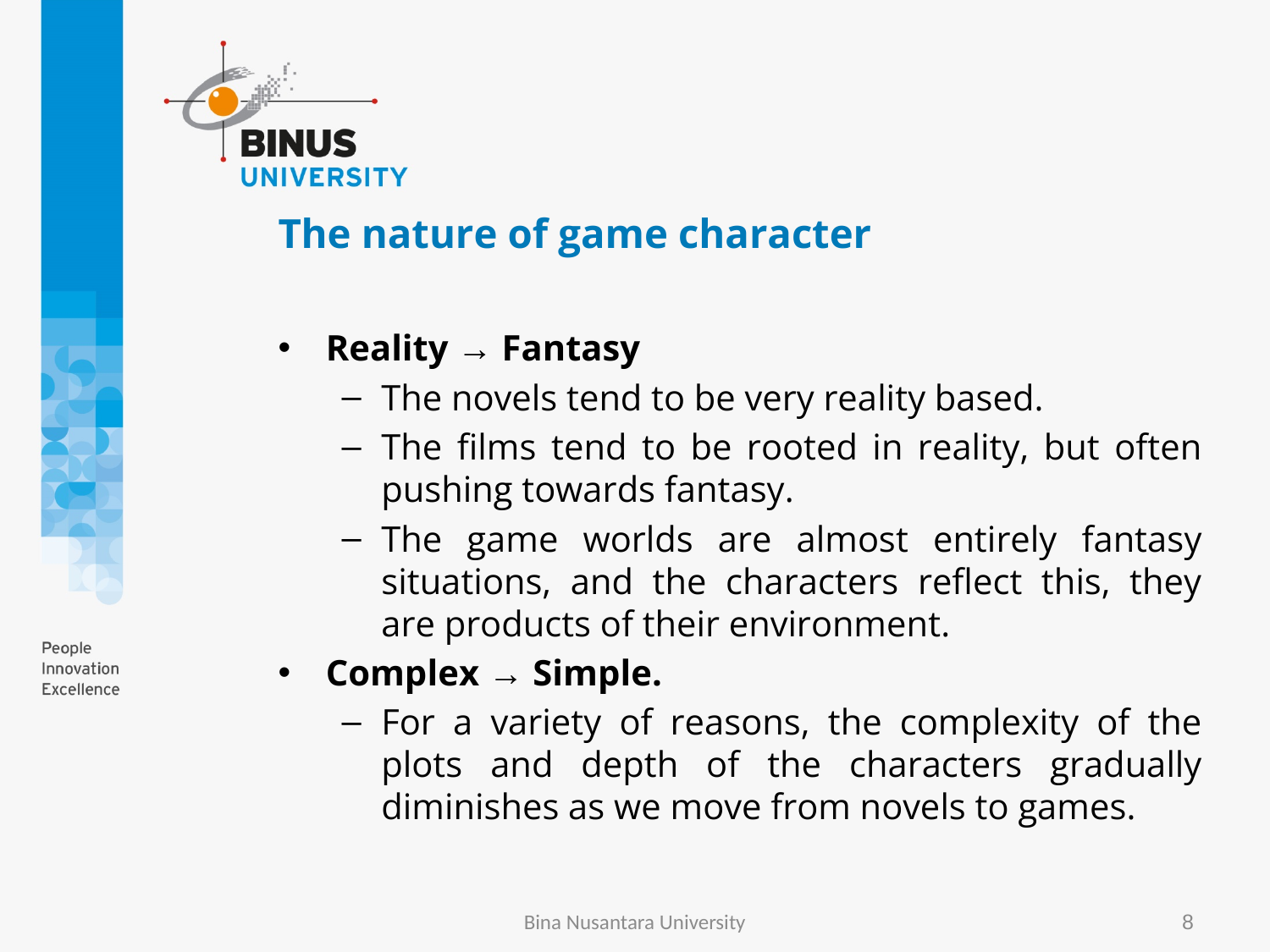

# The nature of game character
Reality → Fantasy
The novels tend to be very reality based.
The films tend to be rooted in reality, but often pushing towards fantasy.
The game worlds are almost entirely fantasy situations, and the characters reflect this, they are products of their environment.
Complex → Simple.
For a variety of reasons, the complexity of the plots and depth of the characters gradually diminishes as we move from novels to games.
Bina Nusantara University
8